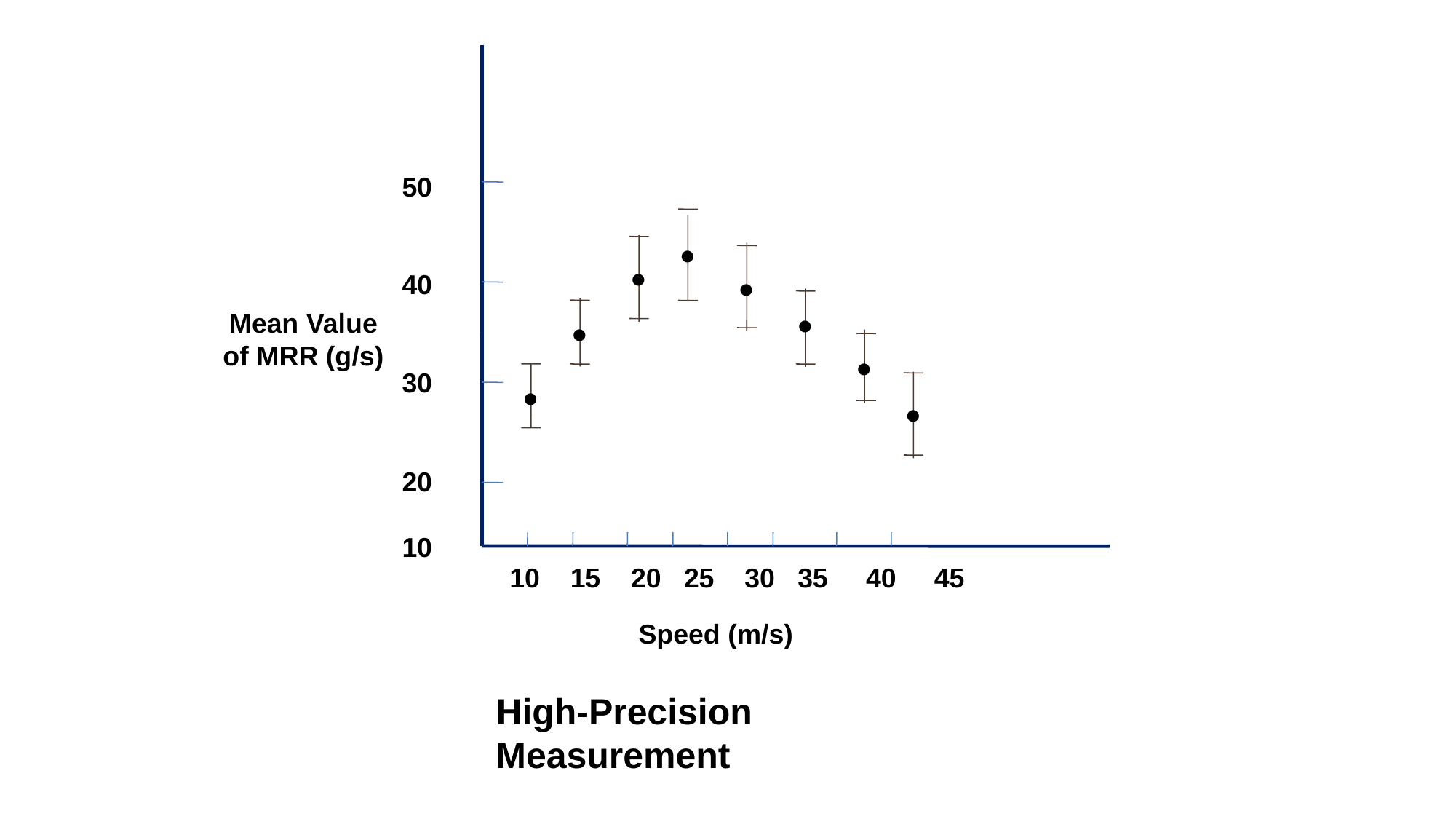

●
●
●
●
●
●
●
●
50

40

30

20

10
Mean Value of MRR (g/s)
 10    15    20   25    30   35     40     45
Speed (m/s)
High-Precision Measurement